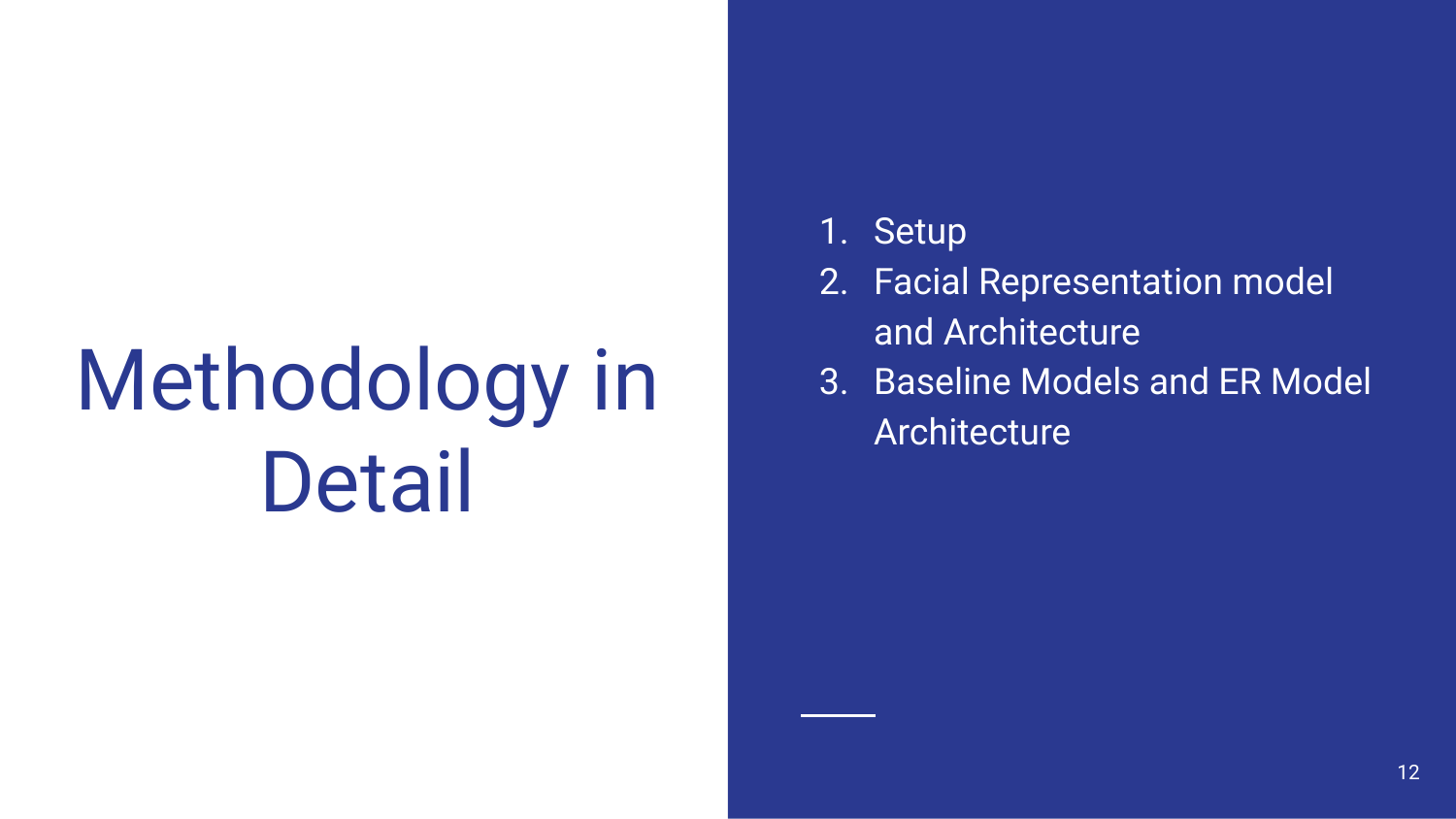

Setup
Facial Representation model and Architecture
Baseline Models and ER Model Architecture

# Methodology in Detail
12